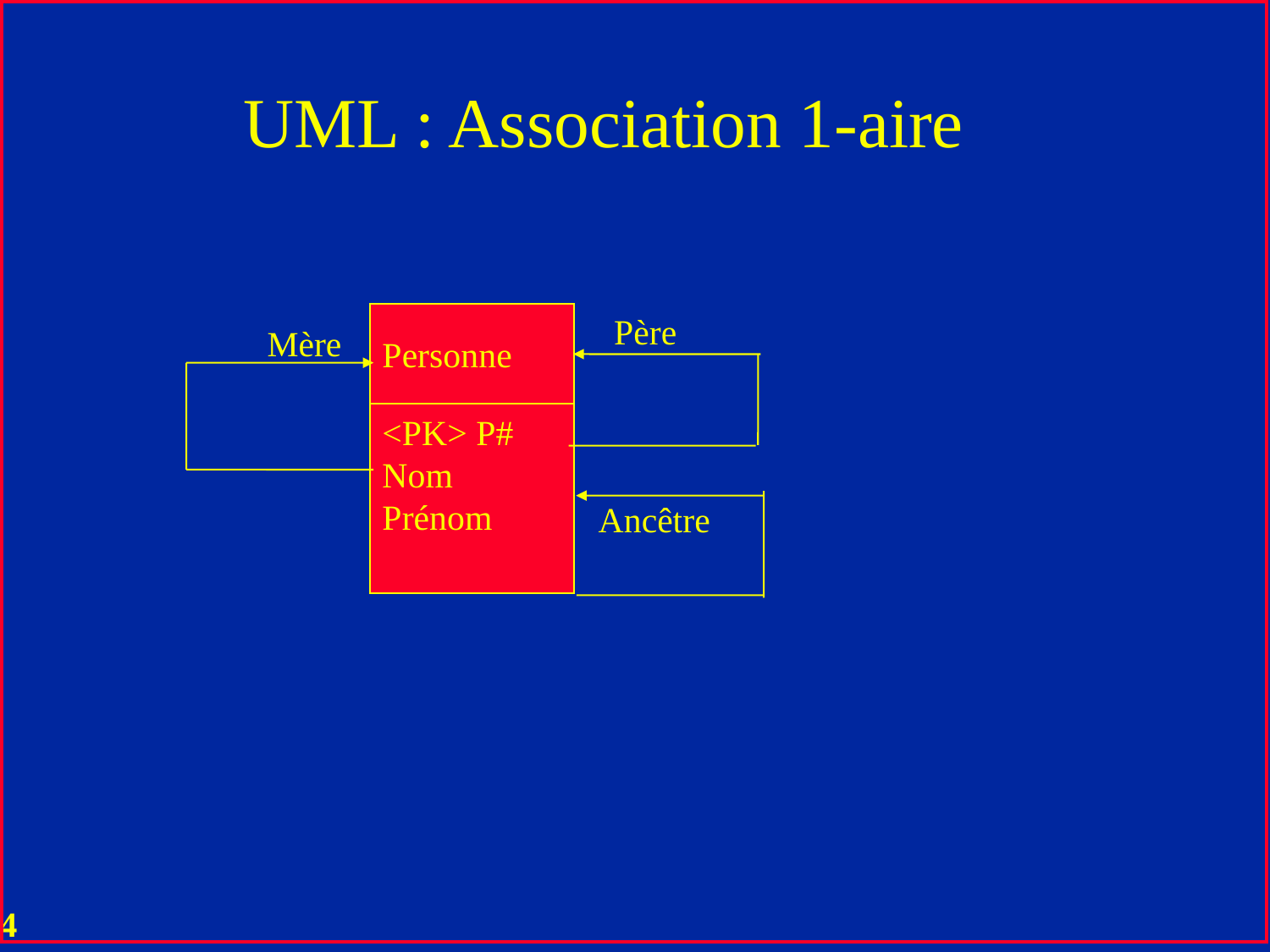

# UML : Association 1-aire
Père
Personne
Mère

<PK> P#
Nom
Prénom

Ancêtre